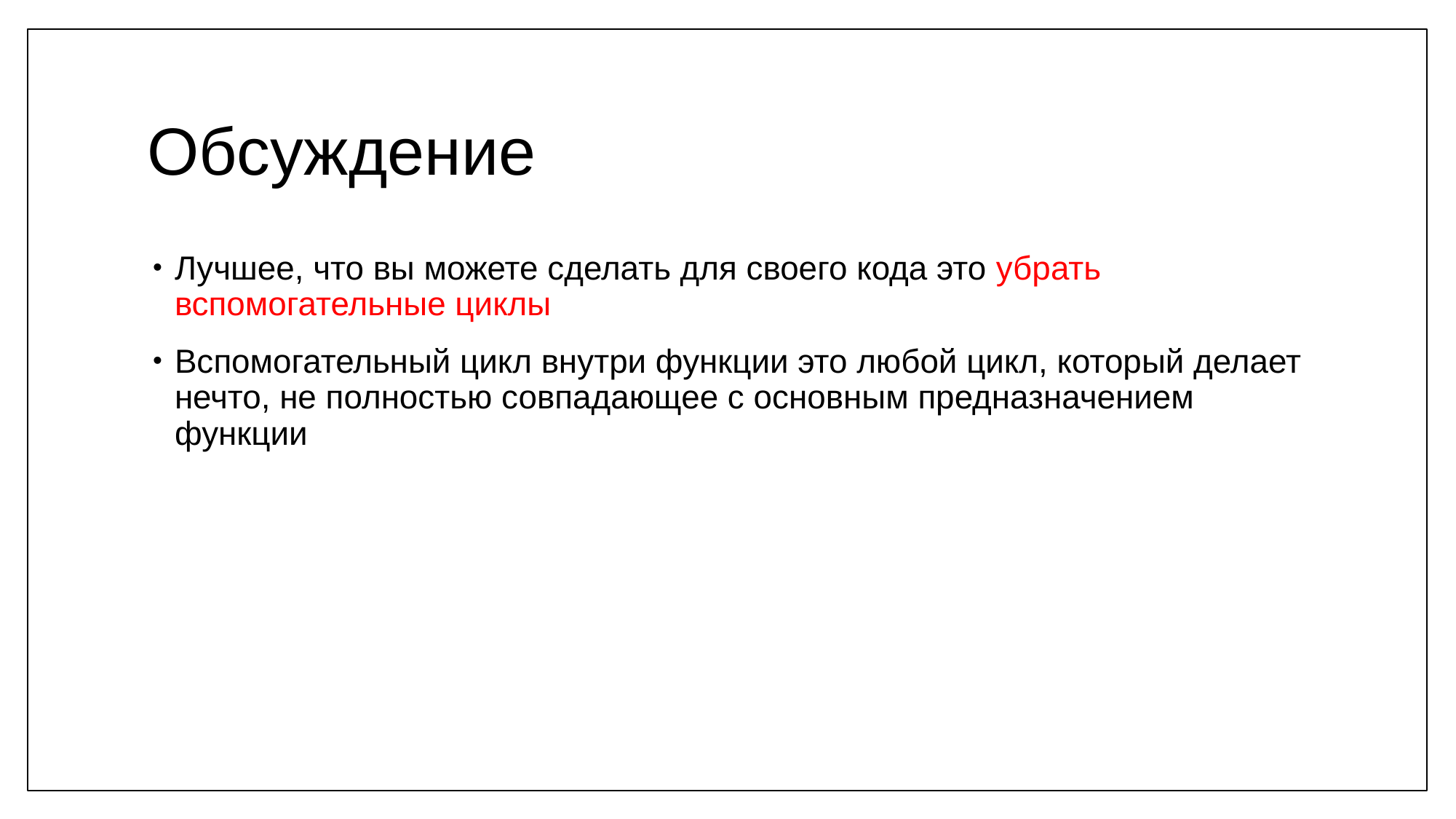

# Обсуждение
Лучшее, что вы можете сделать для своего кода это убрать вспомогательные циклы
Вспомогательный цикл внутри функции это любой цикл, который делает нечто, не полностью совпадающее с основным предназначением функции